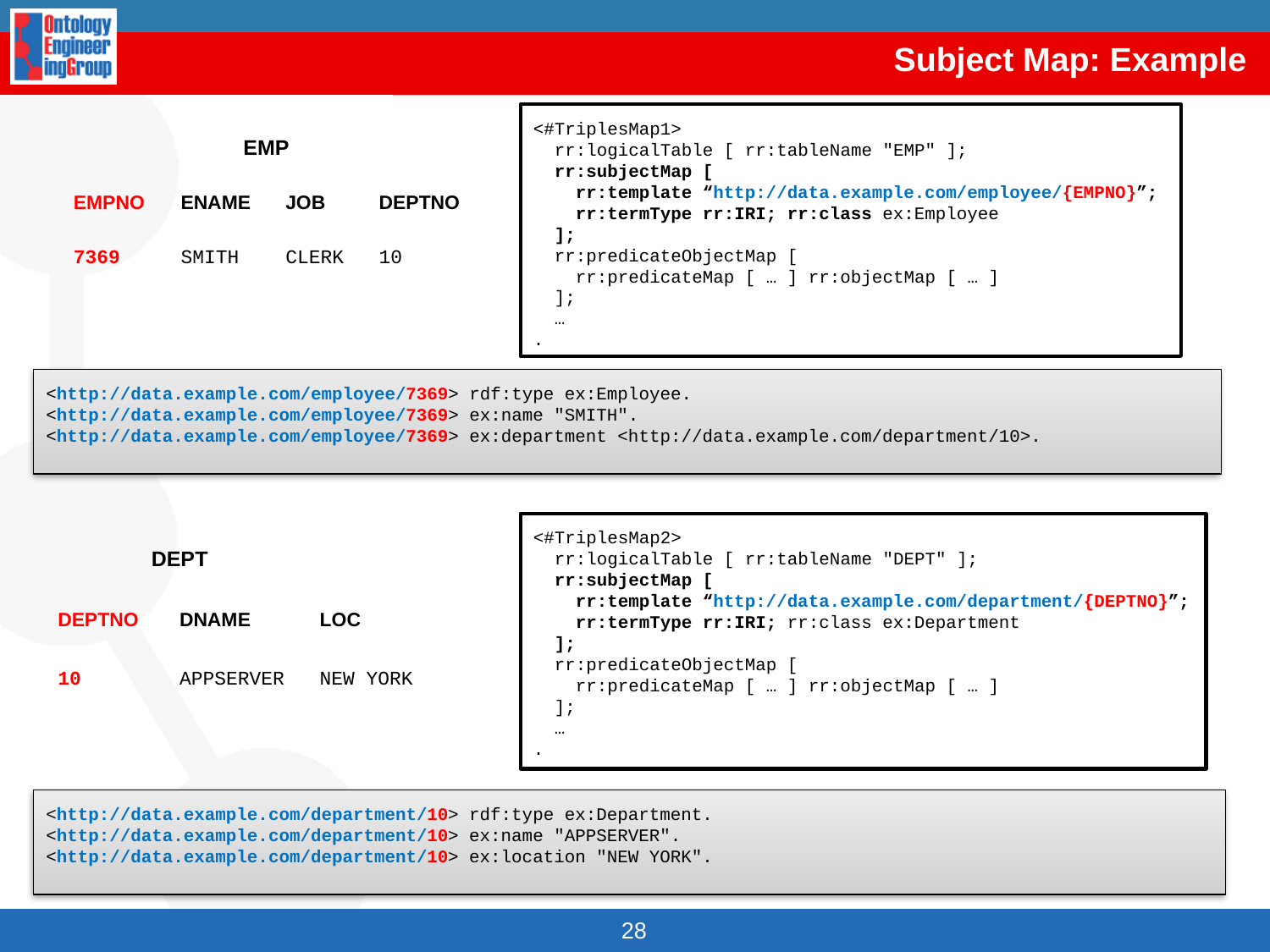

# Subject Map: Example
<#TriplesMap1>
  rr:logicalTable [ rr:tableName "EMP" ];
  rr:subjectMap [
    rr:template “http://data.example.com/employee/{EMPNO}”;
    rr:termType rr:IRI; rr:class ex:Employee
  ];
  rr:predicateObjectMap [
    rr:predicateMap [ … ] rr:objectMap [ … ]
  ];
  …
.
EMP
| EMPNO | ENAME | JOB | DEPTNO |
| --- | --- | --- | --- |
| 7369 | SMITH | CLERK | 10 |
<http://data.example.com/employee/7369> rdf:type ex:Employee.
<http://data.example.com/employee/7369> ex:name "SMITH".
<http://data.example.com/employee/7369> ex:department <http://data.example.com/department/10>.
<#TriplesMap2>
  rr:logicalTable [ rr:tableName "DEPT" ];
  rr:subjectMap [
    rr:template “http://data.example.com/department/{DEPTNO}”;
    rr:termType rr:IRI; rr:class ex:Department
  ];
  rr:predicateObjectMap [
    rr:predicateMap [ … ] rr:objectMap [ … ]
  ];
  …
.
DEPT
| DEPTNO | DNAME | LOC |
| --- | --- | --- |
| 10 | APPSERVER | NEW YORK |
<http://data.example.com/department/10> rdf:type ex:Department.
<http://data.example.com/department/10> ex:name "APPSERVER".
<http://data.example.com/department/10> ex:location "NEW YORK".
28